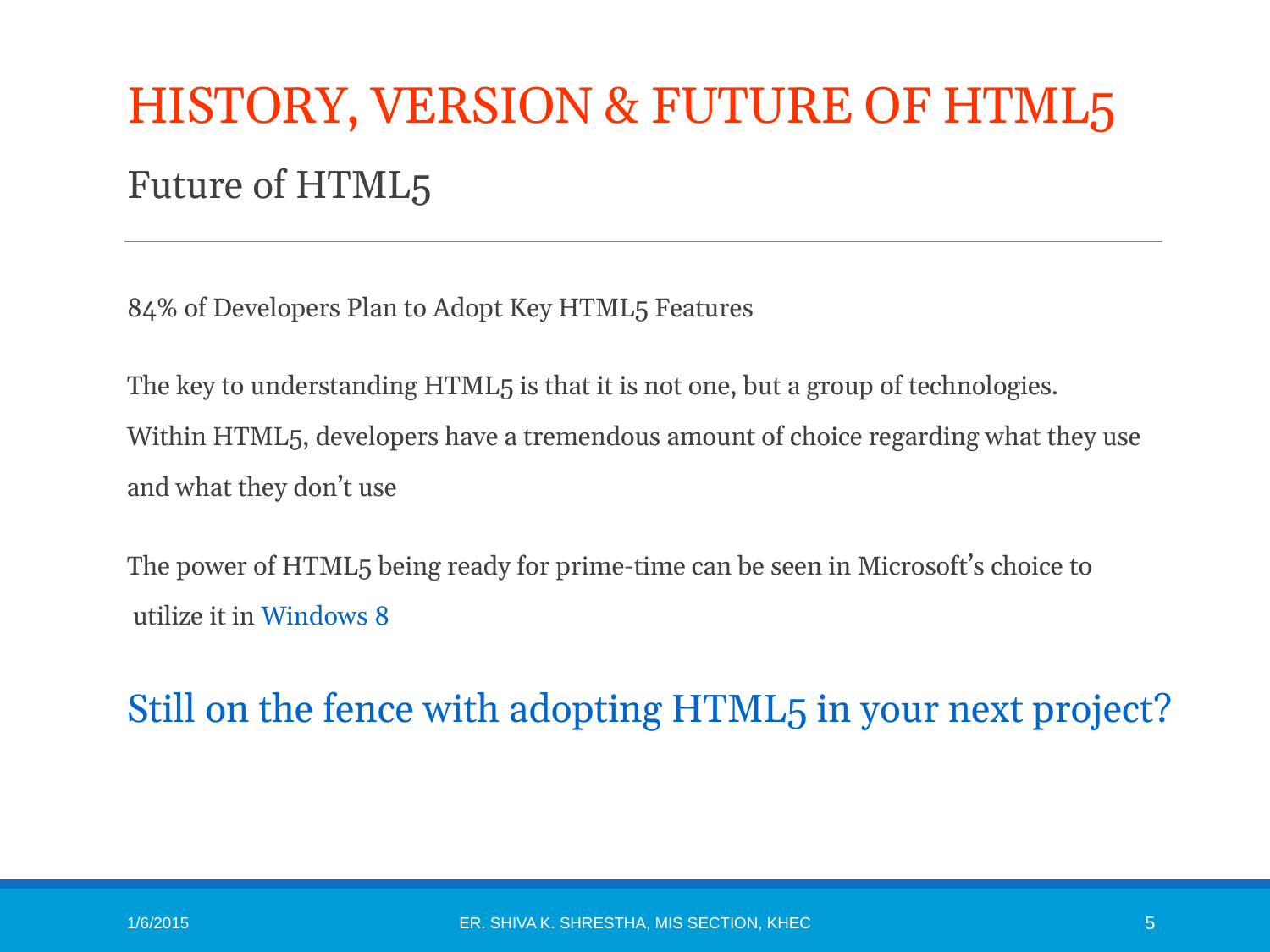

# HISTORY, VERSION & FUTURE OF HTML5
	Future of HTML5

84% of Developers Plan to Adopt Key HTML5 Features
The key to understanding HTML5 is that it is not one, but a group of technologies.
Within HTML5, developers have a tremendous amount of choice regarding what they use
and what they don’t use
The power of HTML5 being ready for prime-time can be seen in Microsoft’s choice to
 utilize it in Windows 8
Still on the fence with adopting HTML5 in your next project?
1/6/2015
Er. Shiva K. Shrestha, MIS Section, KhEC
5